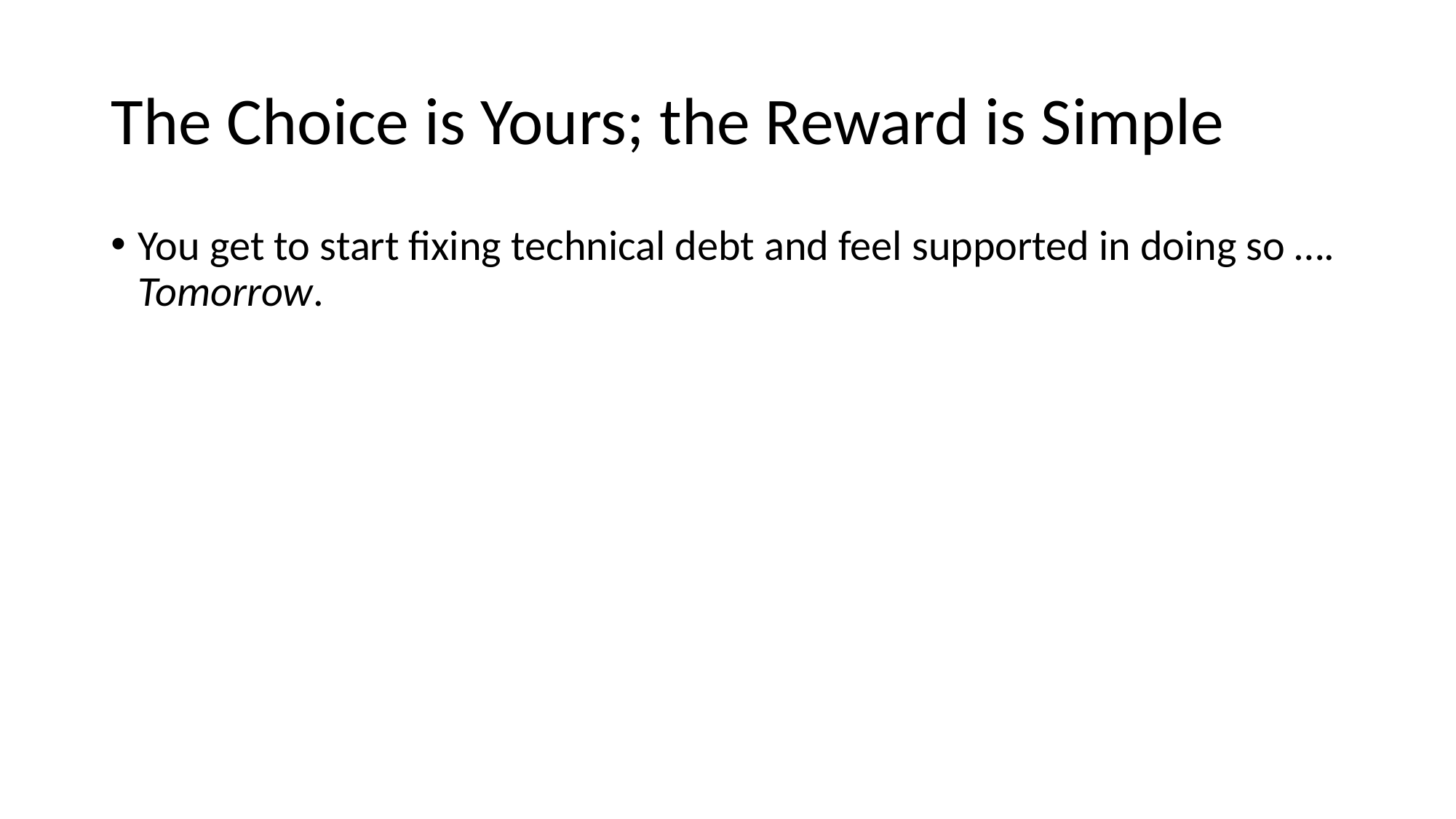

# The Choice is Yours; the Reward is Simple
You get to start fixing technical debt and feel supported in doing so …. Tomorrow.